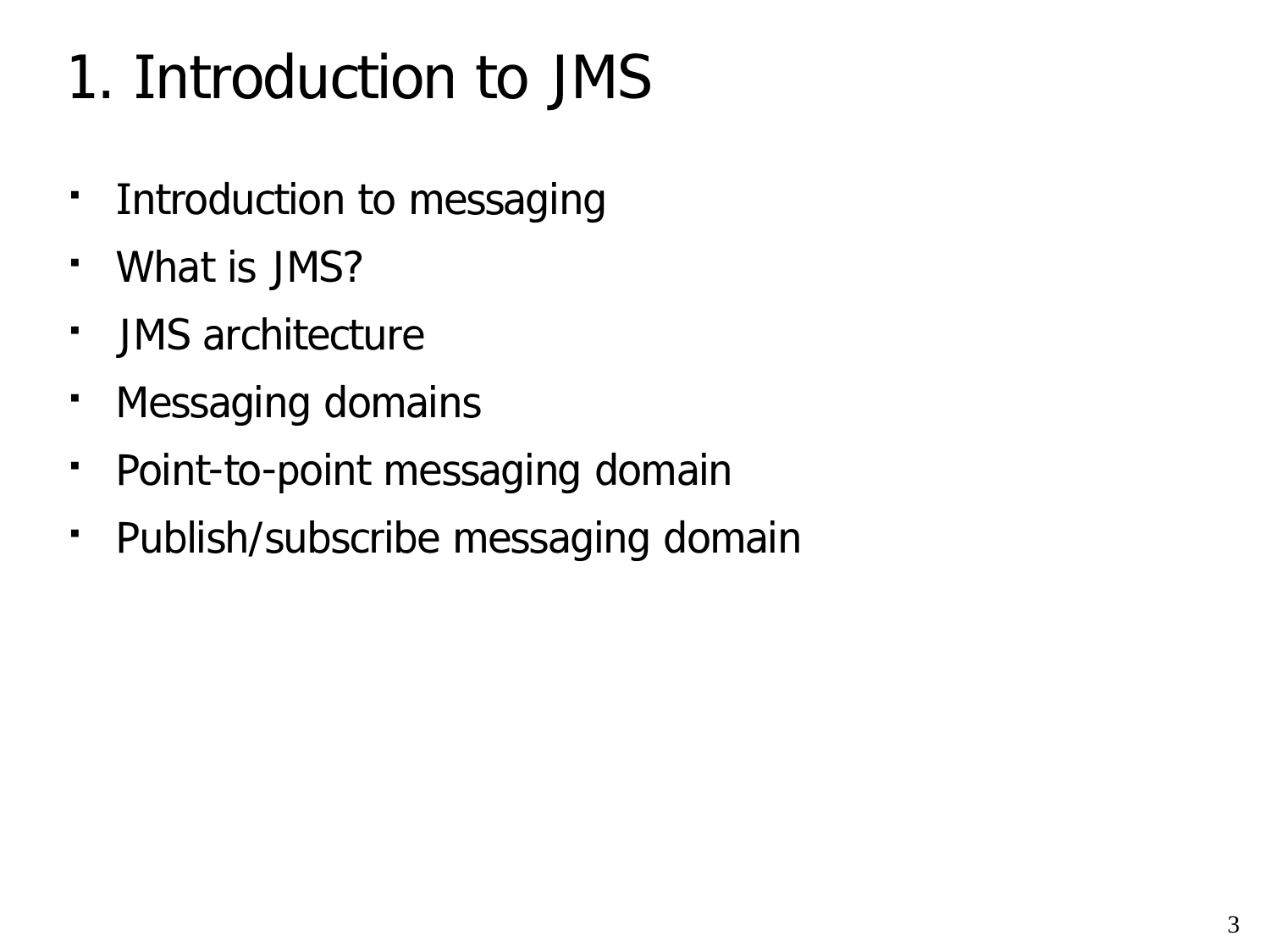

# 1. Introduction to JMS
Introduction to messaging
What is JMS?
JMS architecture
Messaging domains
Point-to-point messaging domain
Publish/subscribe messaging domain

3